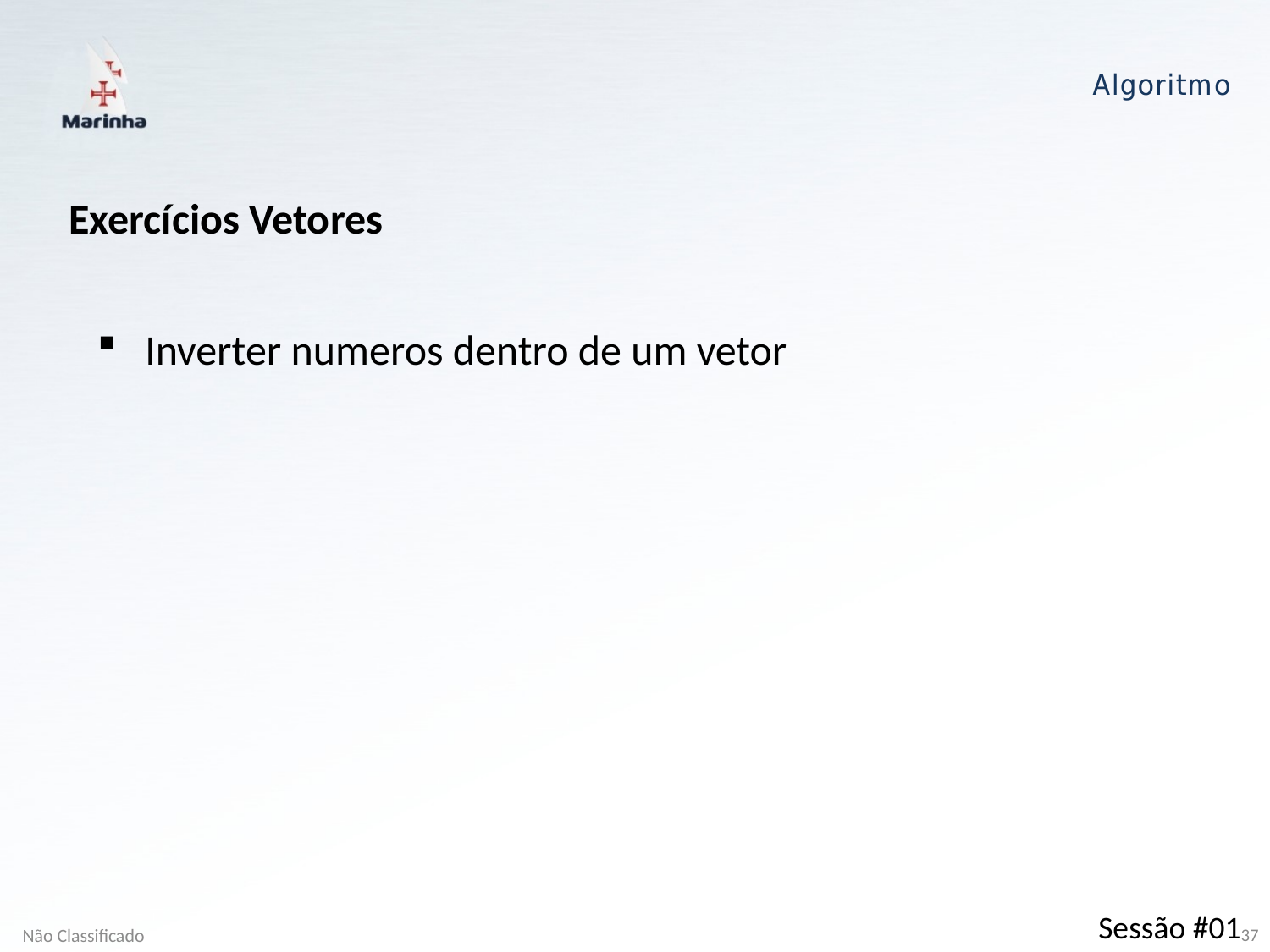

Algoritmo

Exercícios Vetores
Inverter numeros dentro de um vetor

Sessão #01
Não Classificado
37